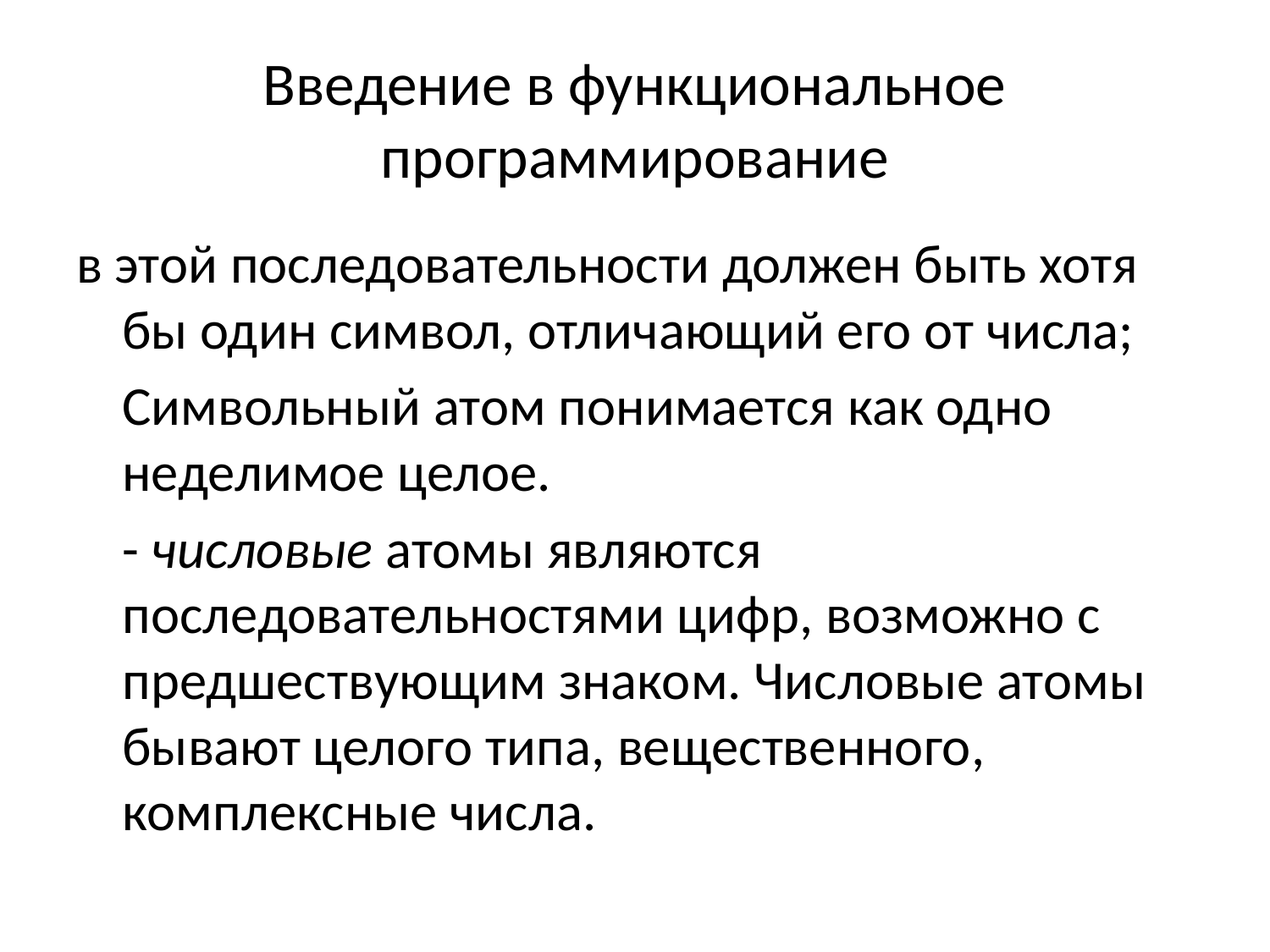

# Введение в функциональное программирование
в этой последовательности должен быть хотя бы один символ, отличающий его от числа;
	Символьный атом понимается как одно неделимое целое.
	- числовые атомы являются последовательностями цифр, возможно с предшествующим знаком. Числовые атомы бывают целого типа, вещественного, комплексные числа.